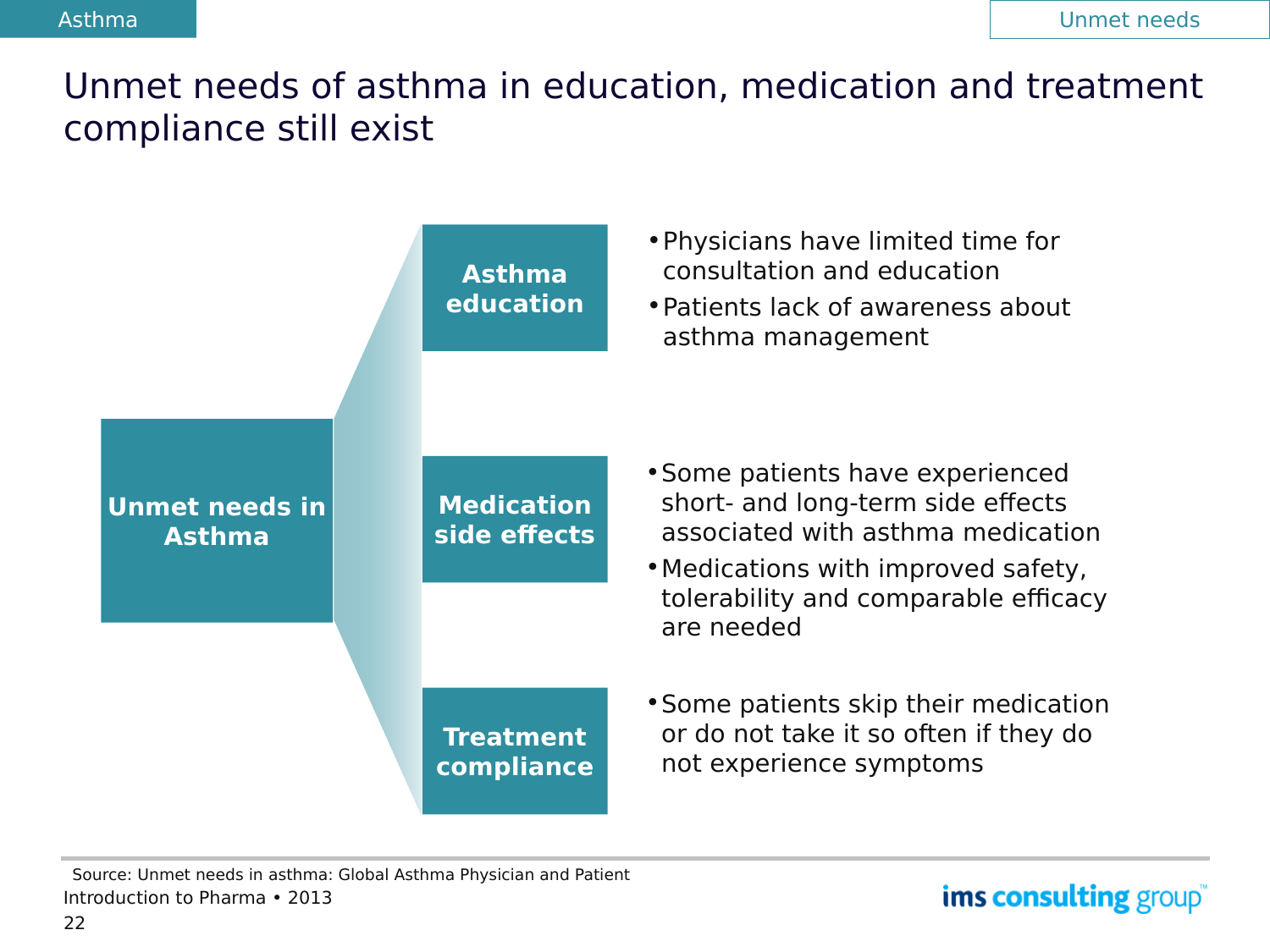

Asthma
Unmet needs
# Unmet needs of asthma in education, medication and treatment compliance still exist
Asthma education
Physicians have limited time for consultation and education
Patients lack of awareness about asthma management
Unmet needs in Asthma
Medication side effects
Some patients have experienced short- and long-term side effects associated with asthma medication
Medications with improved safety, tolerability and comparable efficacy are needed

Treatment compliance
Some patients skip their medication or do not take it so often if they do not experience symptoms
Source: Unmet needs in asthma: Global Asthma Physician and Patient
Introduction to Pharma • 2013